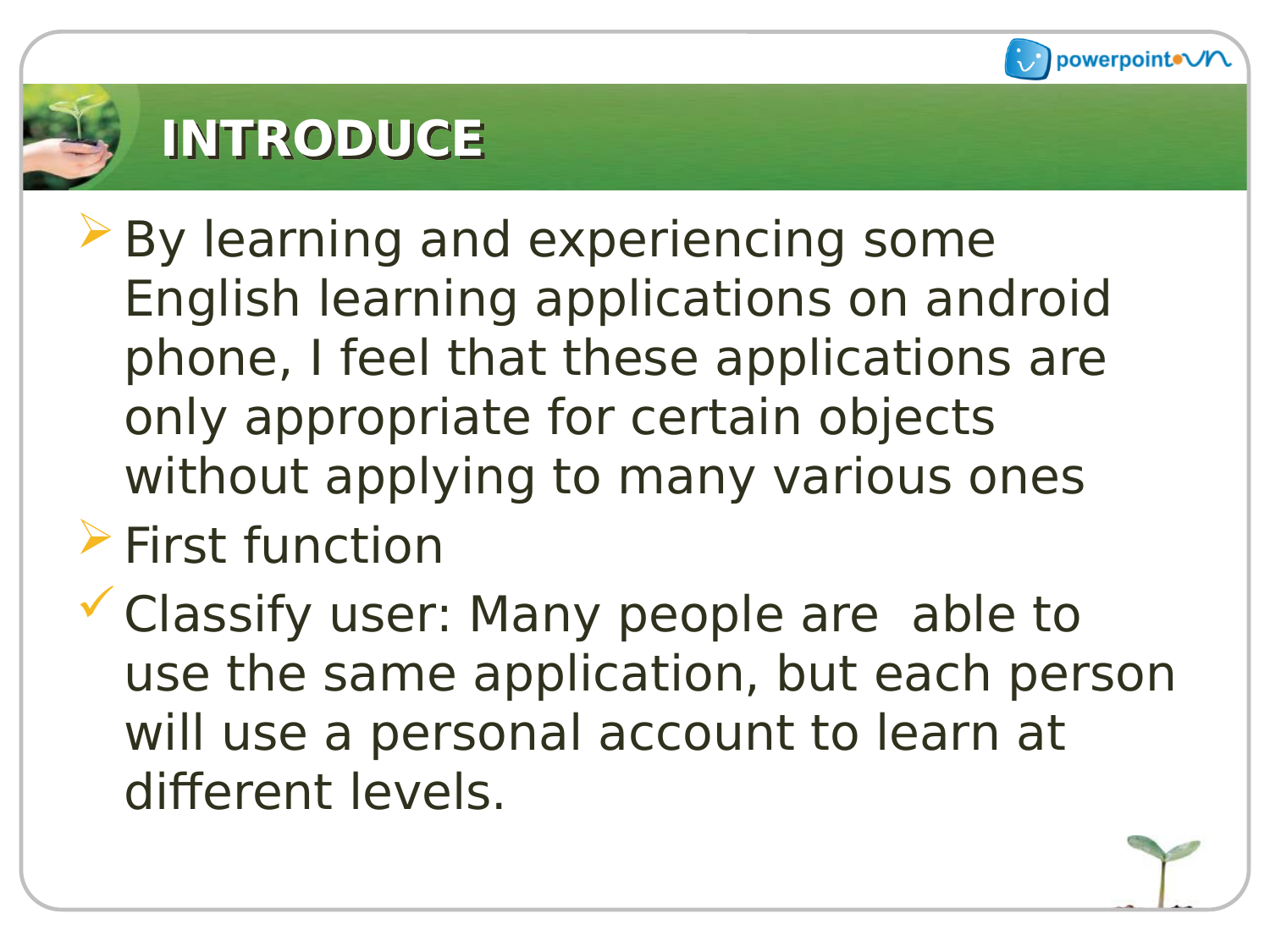

# INTRODUCE
By learning and experiencing some English learning applications on android phone, I feel that these applications are only appropriate for certain objects without applying to many various ones
First function
Classify user: Many people are  able to use the same application, but each person will use a personal account to learn at different levels.